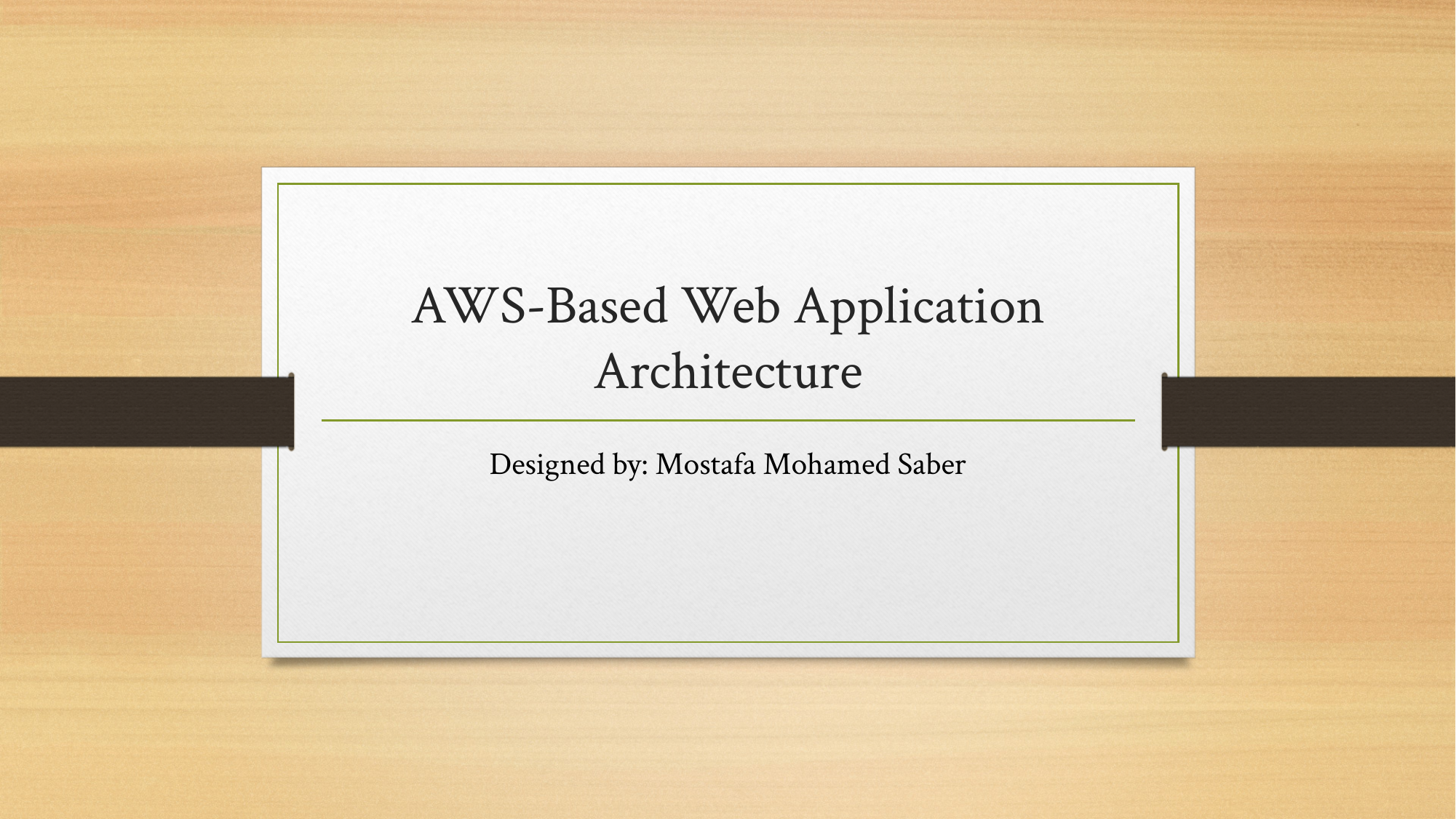

# AWS-Based Web Application Architecture
Designed by: Mostafa Mohamed Saber